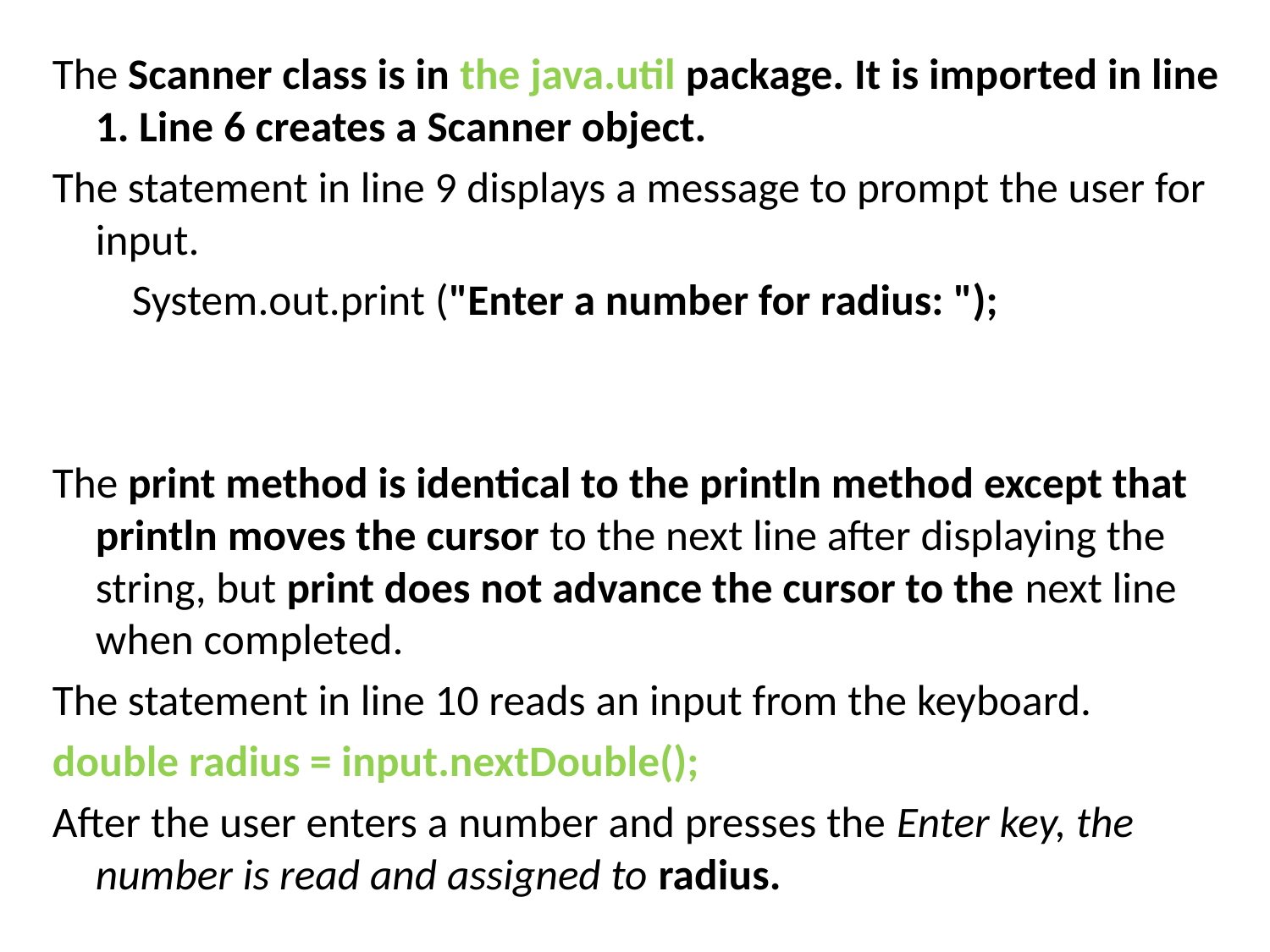

The Scanner class is in the java.util package. It is imported in line 1. Line 6 creates a Scanner object.
The statement in line 9 displays a message to prompt the user for input.
        System.out.print ("Enter a number for radius: ");

The print method is identical to the println method except that println moves the cursor to the next line after displaying the string, but print does not advance the cursor to the next line when completed.
The statement in line 10 reads an input from the keyboard.
double radius = input.nextDouble();
After the user enters a number and presses the Enter key, the number is read and assigned to radius.